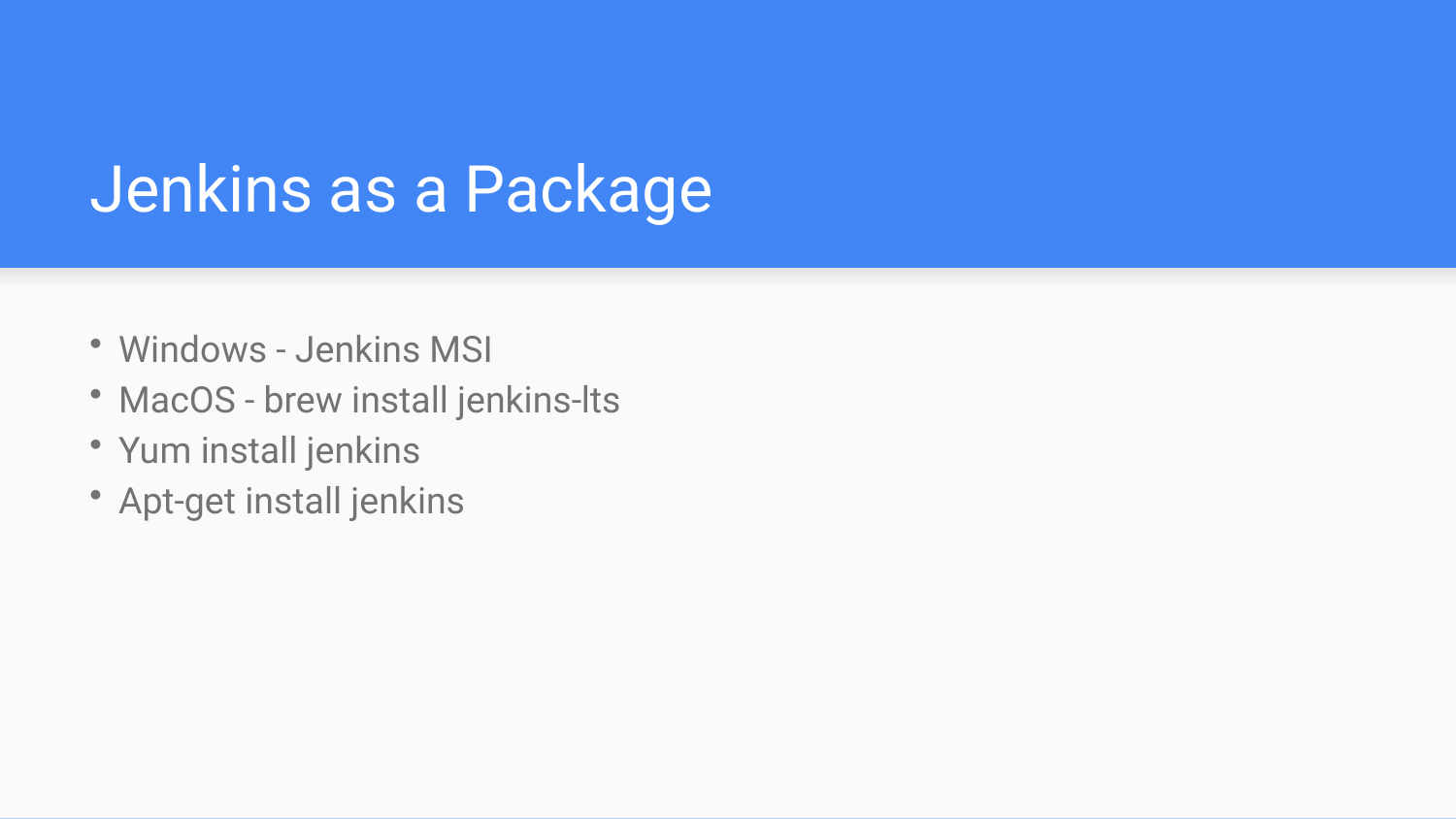

# Jenkins as a Package
Windows - Jenkins MSI
MacOS - brew install jenkins-lts
Yum install jenkins
Apt-get install jenkins